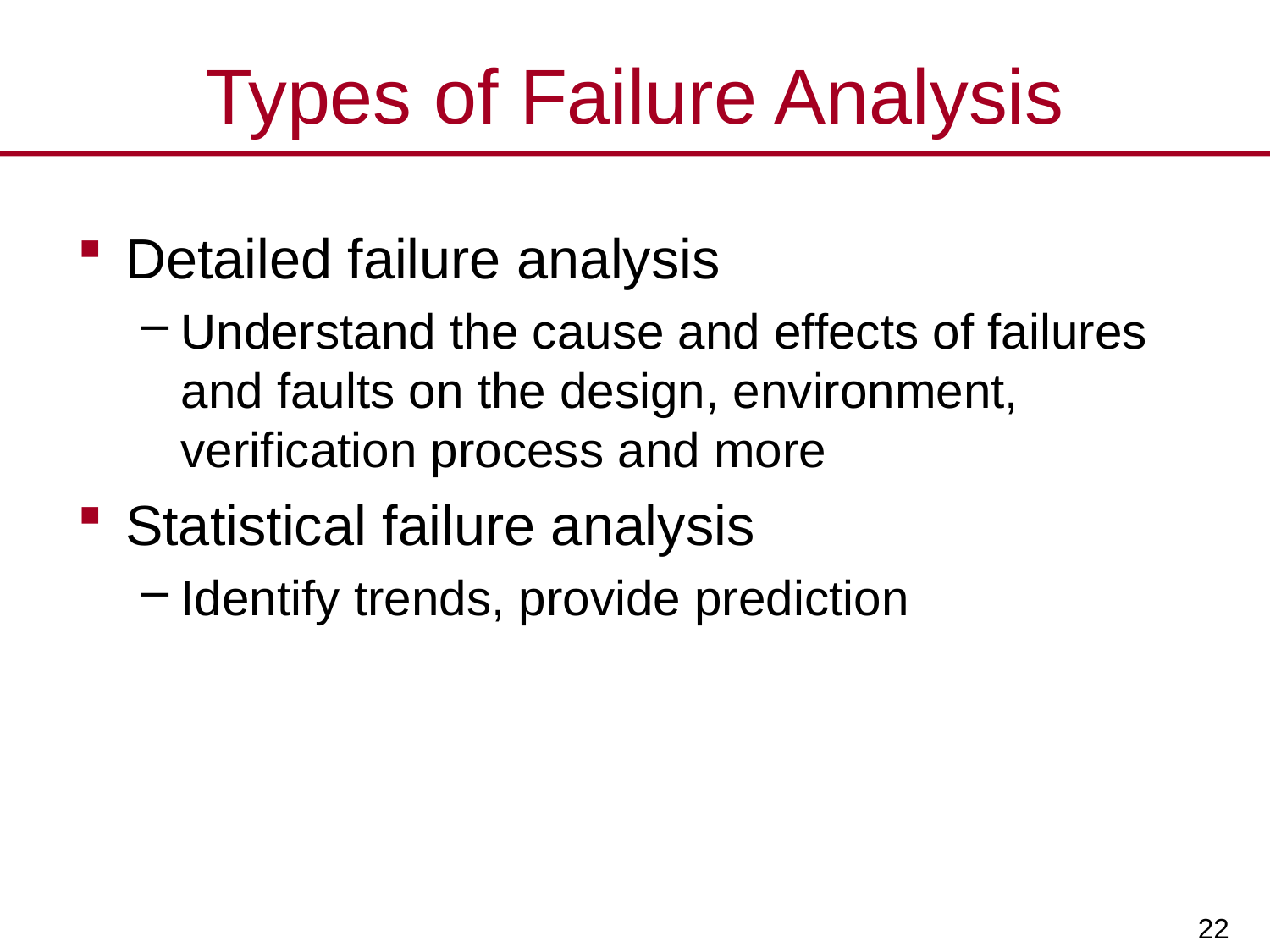

# Types of Failure Analysis
Detailed failure analysis
Understand the cause and effects of failures and faults on the design, environment, verification process and more
Statistical failure analysis
Identify trends, provide prediction